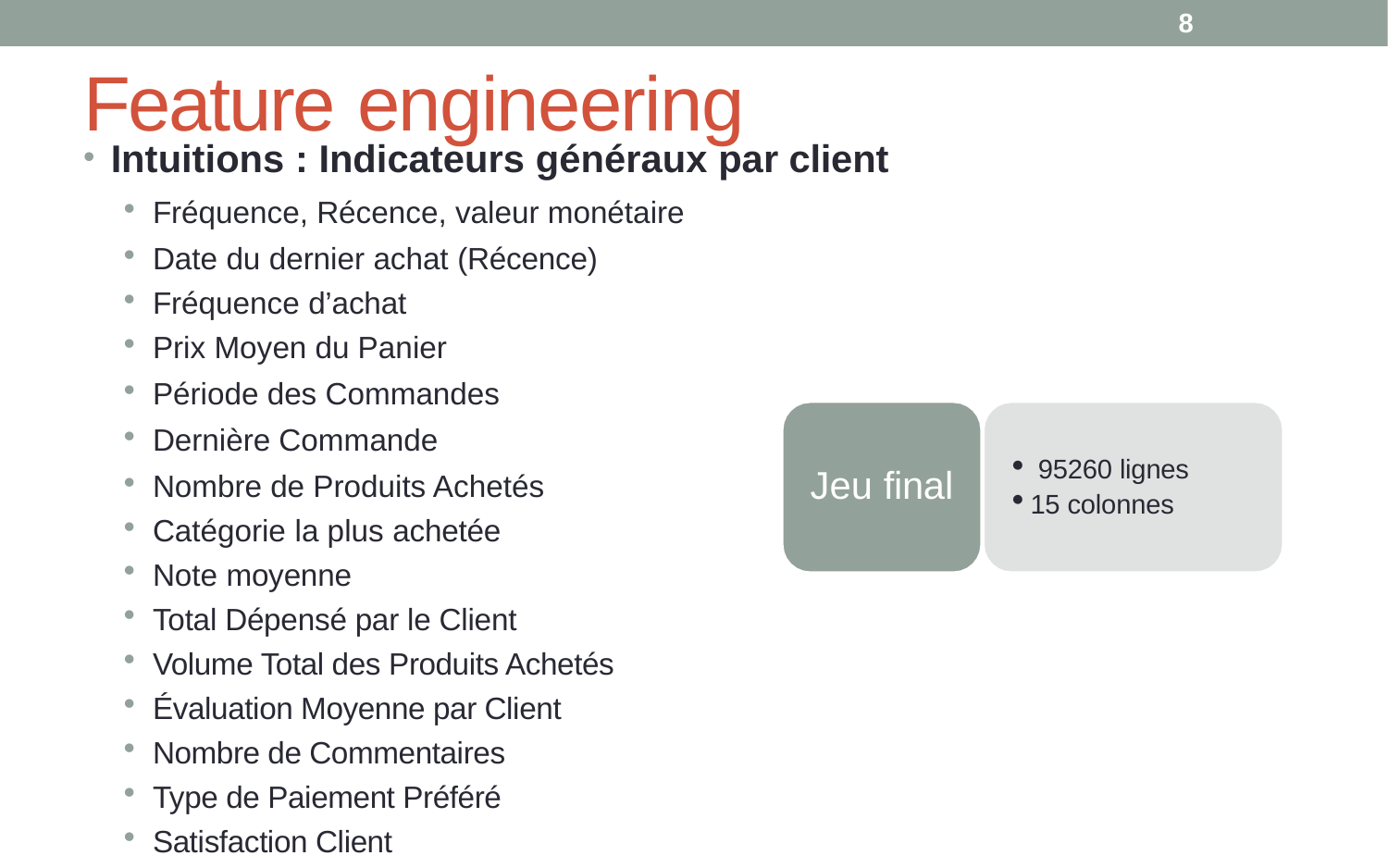

8
# Feature engineering
Intuitions : Indicateurs généraux par client
Fréquence, Récence, valeur monétaire
Date du dernier achat (Récence)
Fréquence d’achat
Prix Moyen du Panier
Période des Commandes
Dernière Commande
Nombre de Produits Achetés
Catégorie la plus achetée
Note moyenne
Total Dépensé par le Client
Volume Total des Produits Achetés
Évaluation Moyenne par Client
Nombre de Commentaires
Type de Paiement Préféré
Satisfaction Client

 95260 lignes
15 colonnes
Jeu final